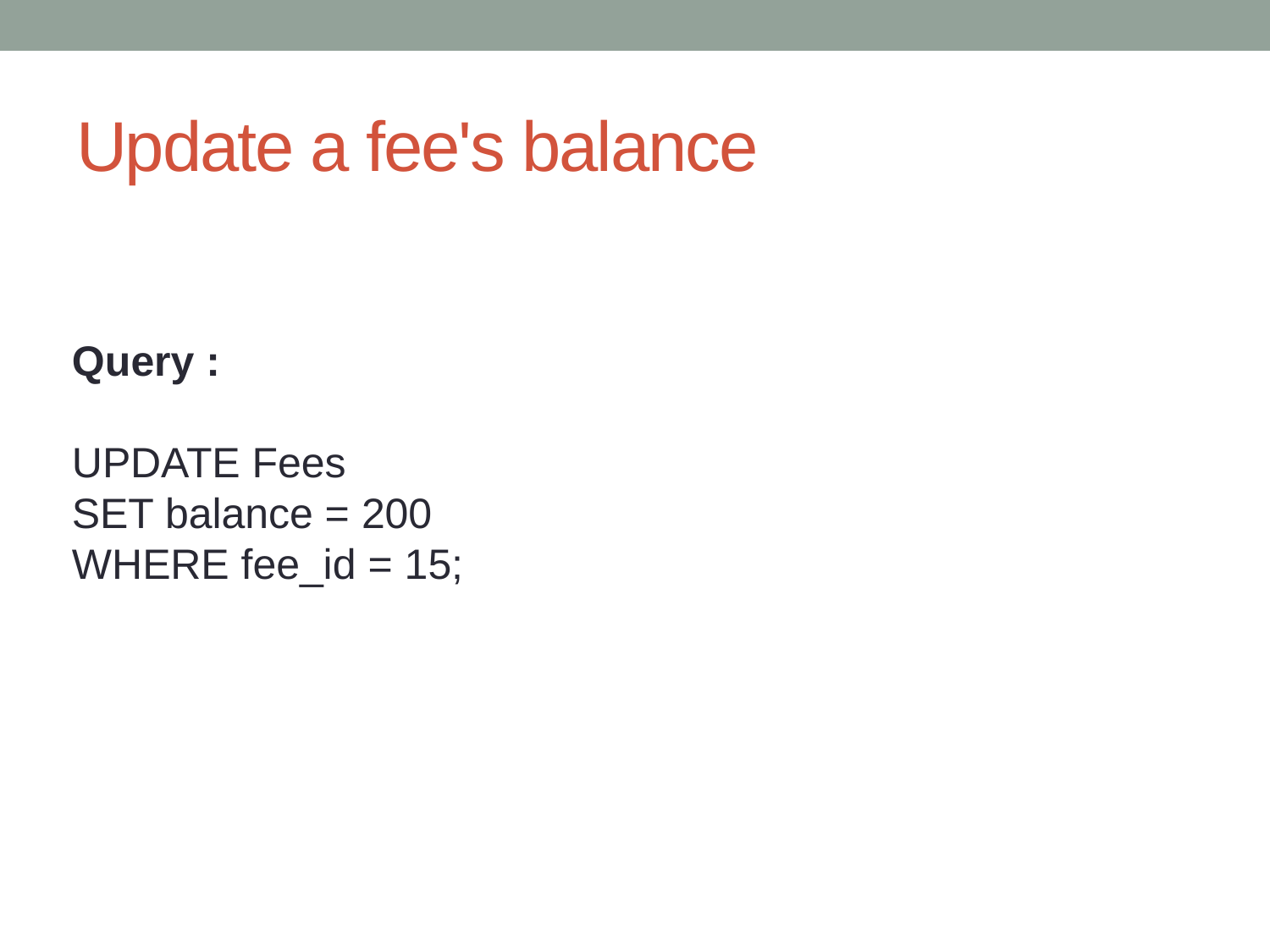

# Update a fee's balance
Query :

UPDATE Fees
SET balance = 200
WHERE fee_id = 15;